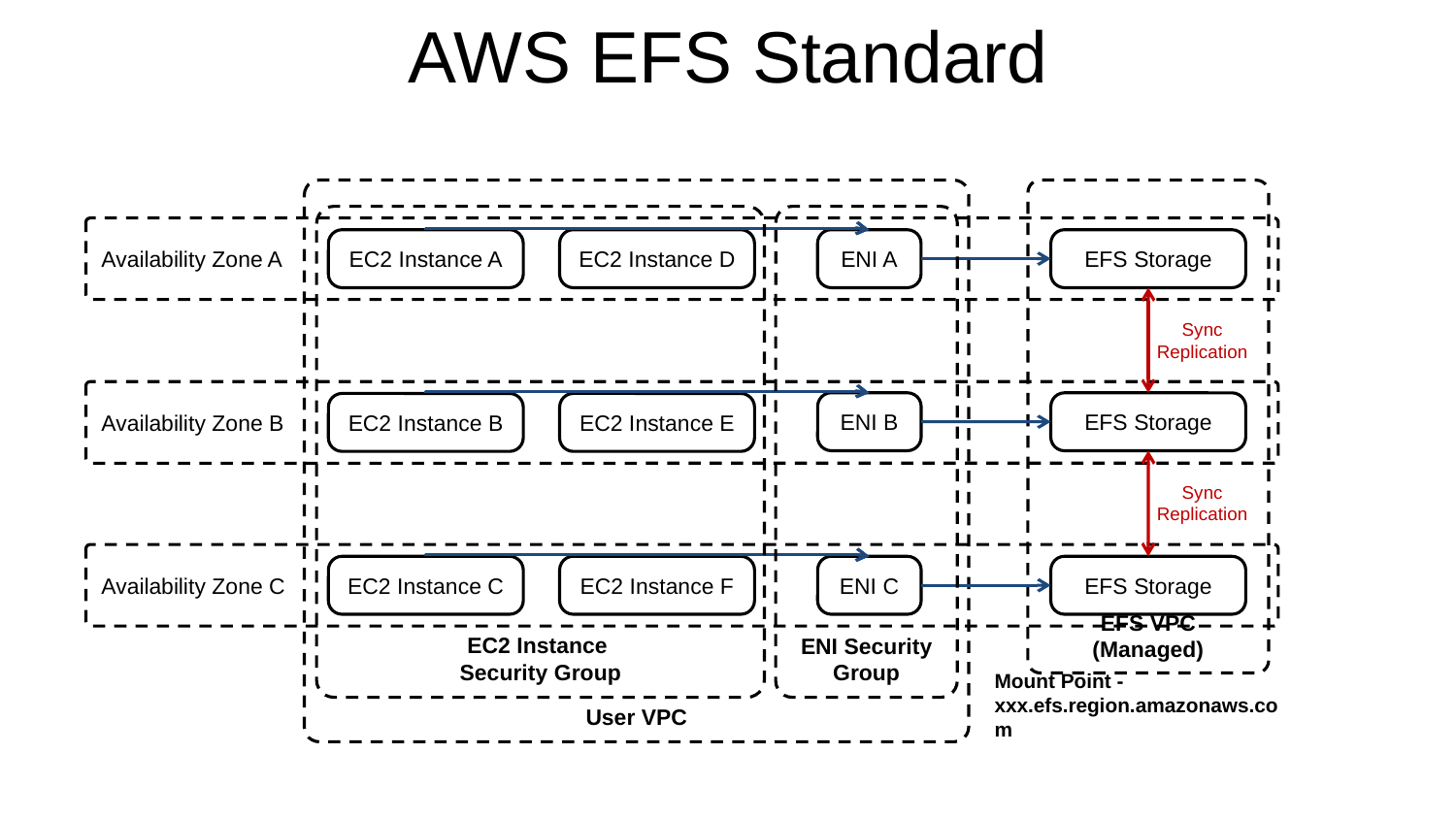

# AWS EFS Standard
User VPC
EFS VPC (Managed)
EC2 Instance
Security Group
ENI Security
Group
Availability Zone A
EC2 Instance A
EC2 Instance D
ENI A
EFS Storage
Sync Replication
Availability Zone B
ENI B
EFS Storage
EC2 Instance B
EC2 Instance E
Sync Replication
Availability Zone C
EC2 Instance C
EC2 Instance F
ENI C
EFS Storage
Mount Point -  xxx.efs.region.amazonaws.com